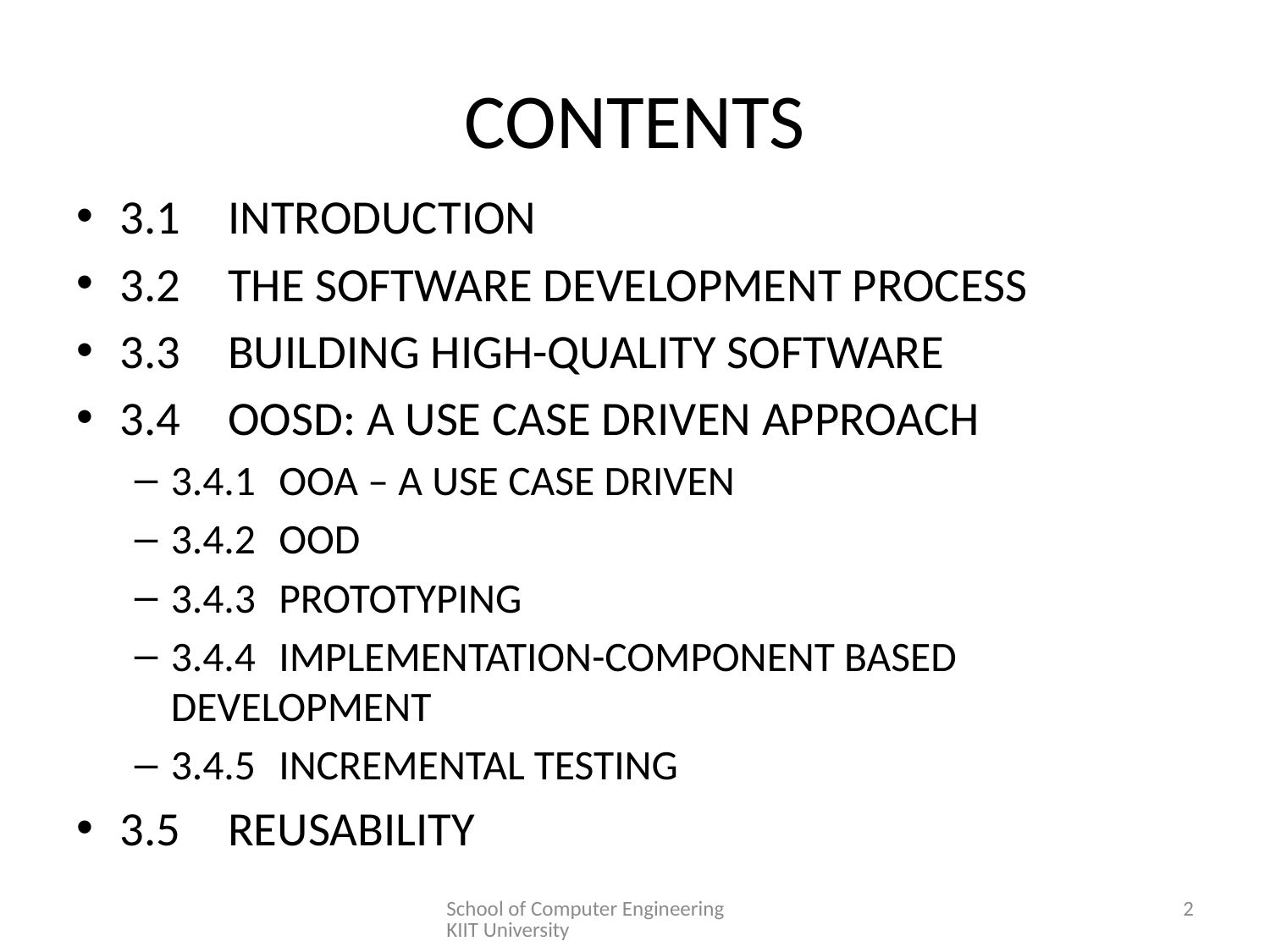

# CONTENTS
3.1	INTRODUCTION
3.2	THE SOFTWARE DEVELOPMENT PROCESS
3.3	BUILDING HIGH-QUALITY SOFTWARE
3.4	OOSD: A USE CASE DRIVEN APPROACH
3.4.1	OOA – A USE CASE DRIVEN
3.4.2	OOD
3.4.3	PROTOTYPING
3.4.4	IMPLEMENTATION-COMPONENT BASED DEVELOPMENT
3.4.5	INCREMENTAL TESTING
3.5	REUSABILITY

School of Computer Engineering                   KIIT University
2